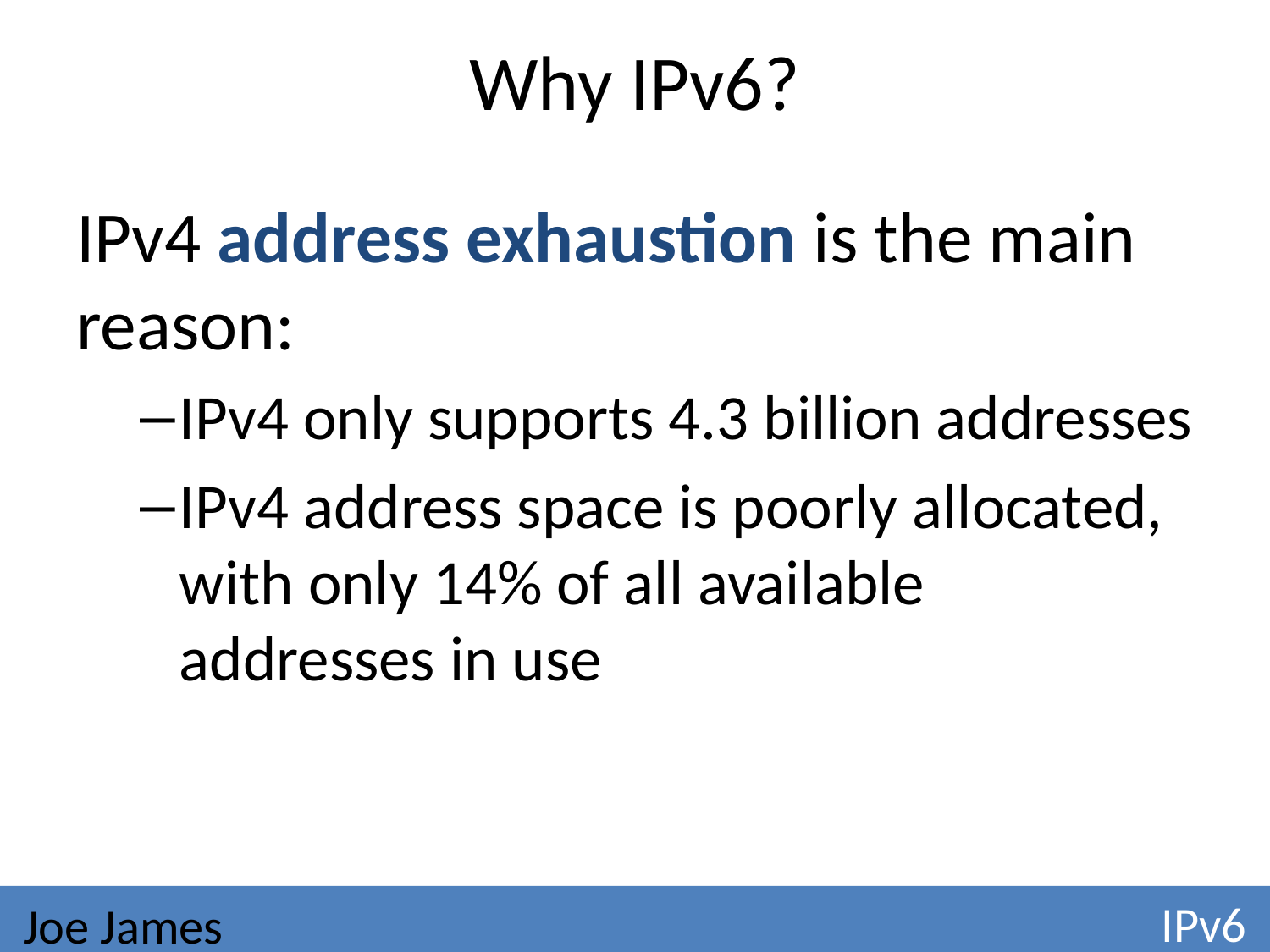

# Why IPv6?
IPv4 address exhaustion is the main reason:
IPv4 only supports 4.3 billion addresses
IPv4 address space is poorly allocated, with only 14% of all available addresses in use